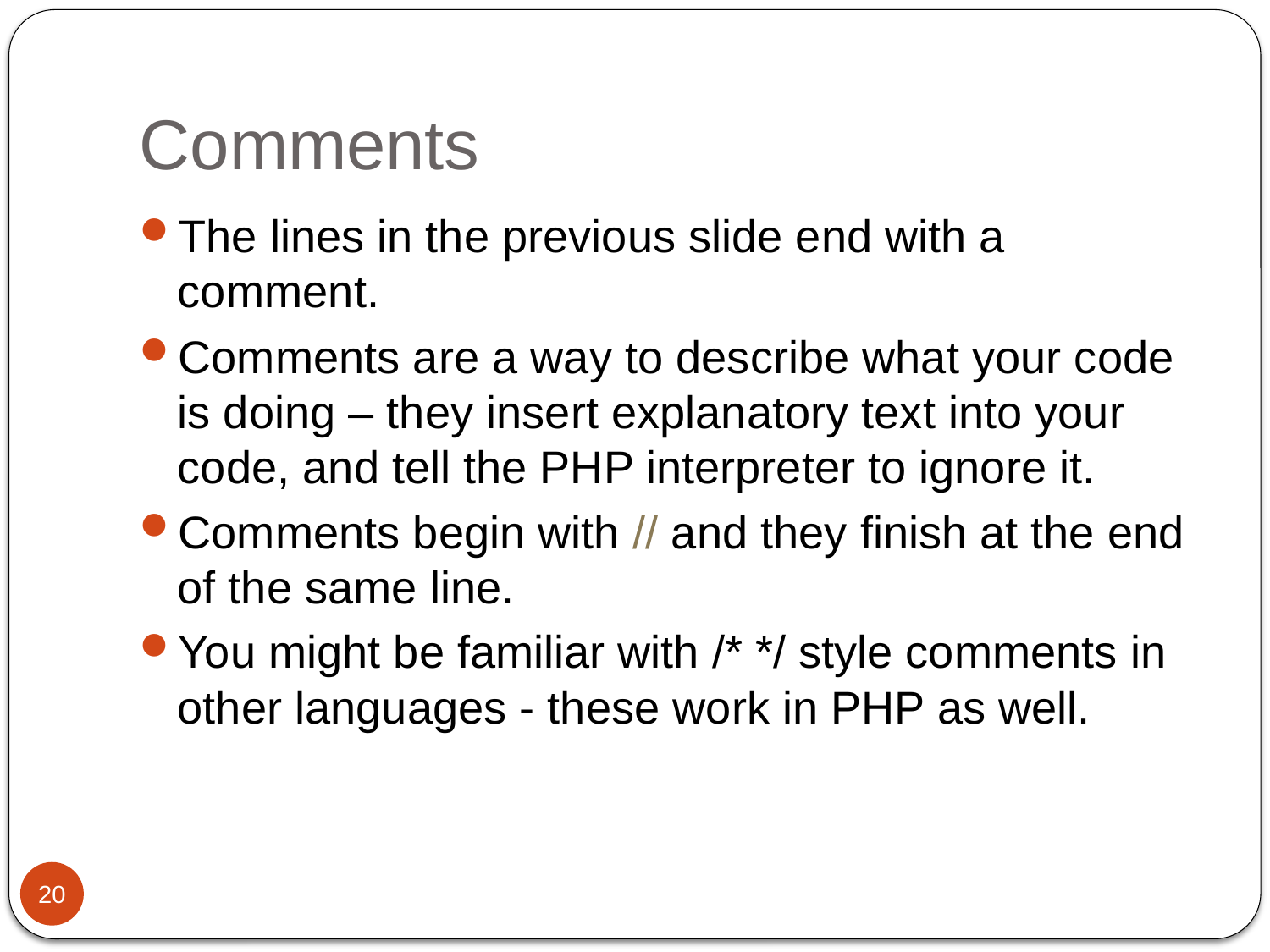

# Comments
The lines in the previous slide end with a comment.
Comments are a way to describe what your code is doing – they insert explanatory text into your code, and tell the PHP interpreter to ignore it.
Comments begin with // and they finish at the end of the same line.
You might be familiar with /* */ style comments in other languages - these work in PHP as well.

20